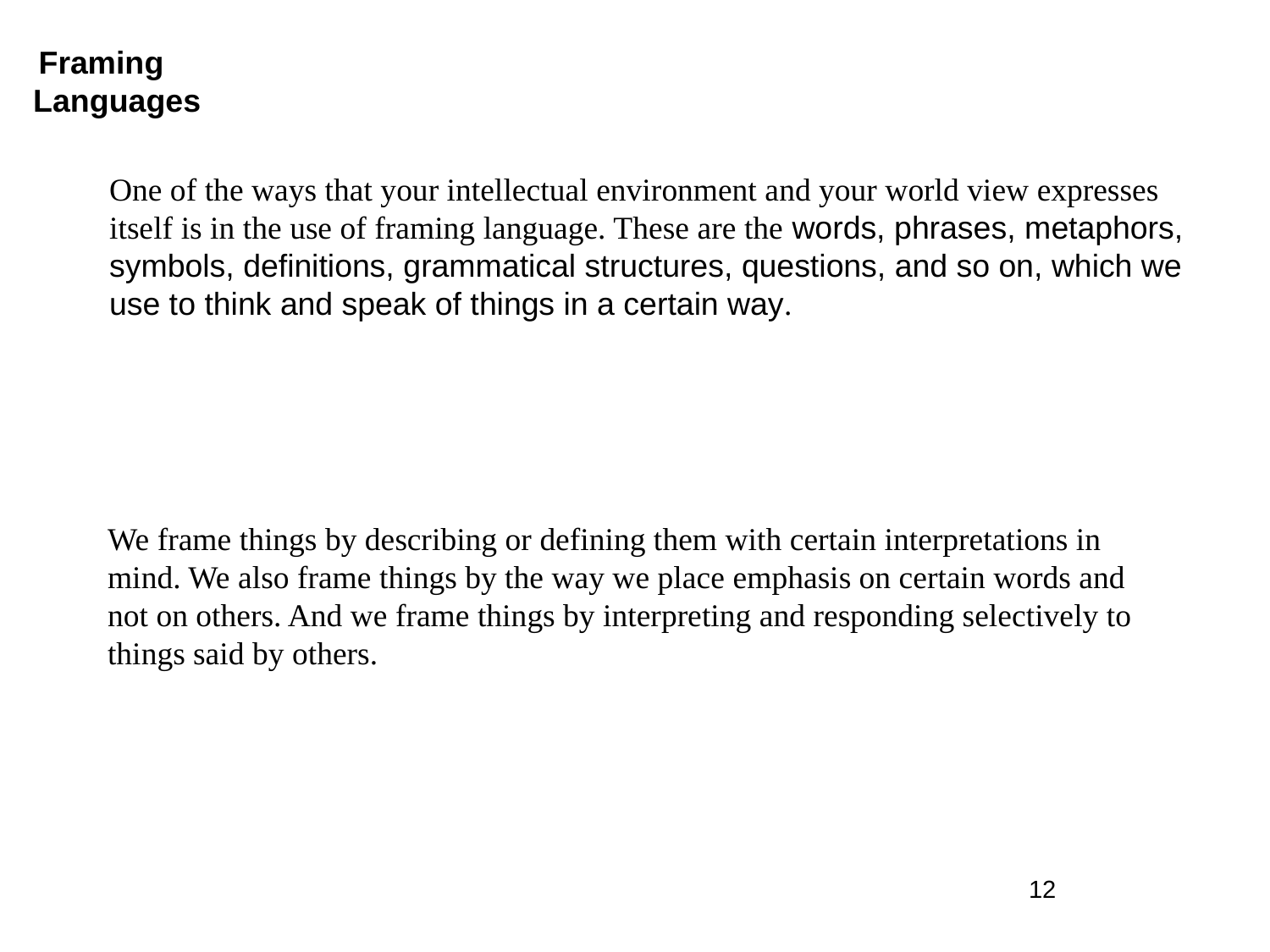

Framing Languages
One of the ways that your intellectual environment and your world view expresses itself is in the use of framing language. These are the words, phrases, metaphors, symbols, definitions, grammatical structures, questions, and so on, which we use to think and speak of things in a certain way.
We frame things by describing or defining them with certain interpretations in mind. We also frame things by the way we place emphasis on certain words and not on others. And we frame things by interpreting and responding selectively to things said by others.
12